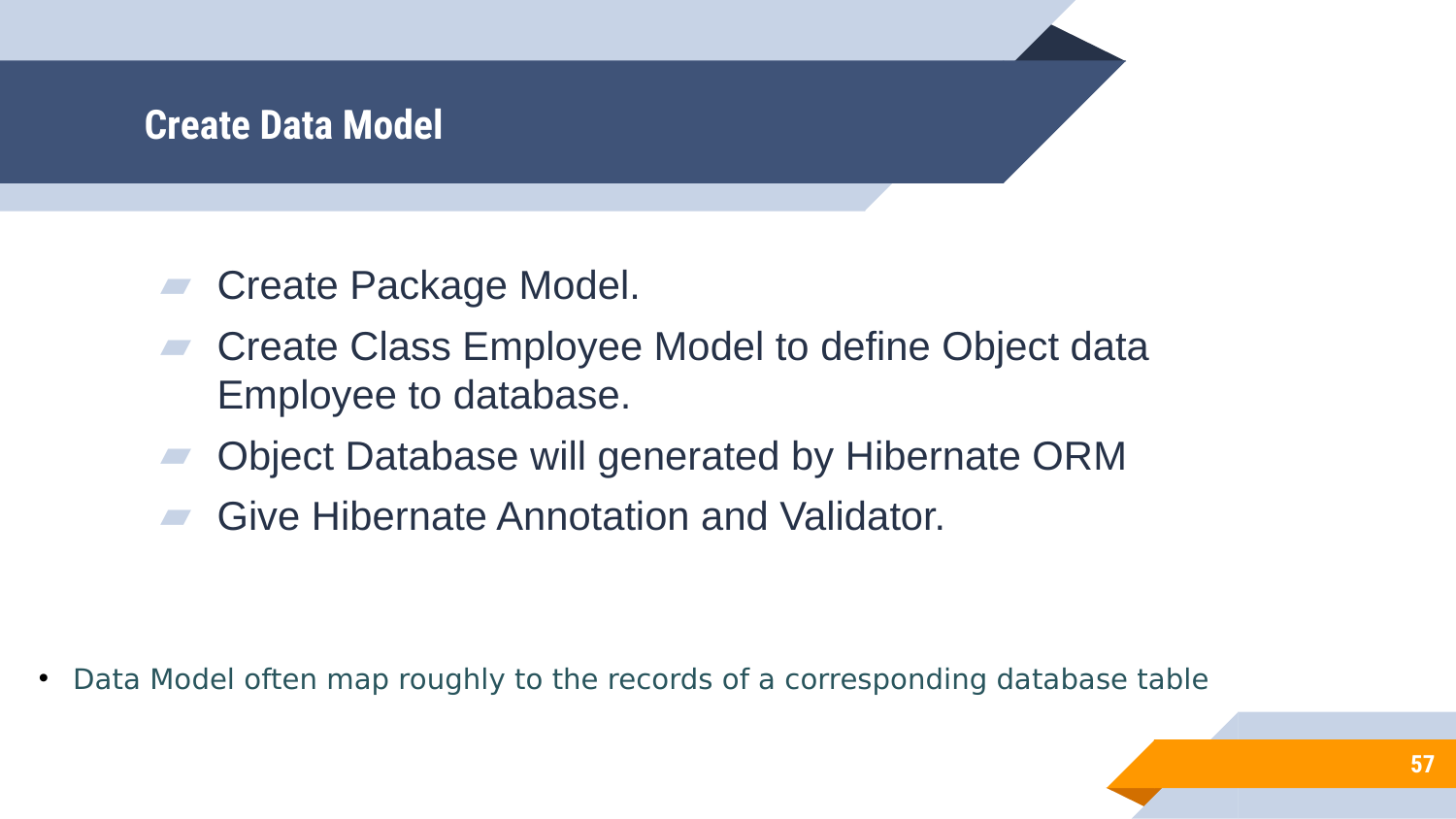

# Create Data Model
Create Package Model.
Create Class Employee Model to define Object data Employee to database.
Object Database will generated by Hibernate ORM
Give Hibernate Annotation and Validator.
Data Model often map roughly to the records of a corresponding database table
57